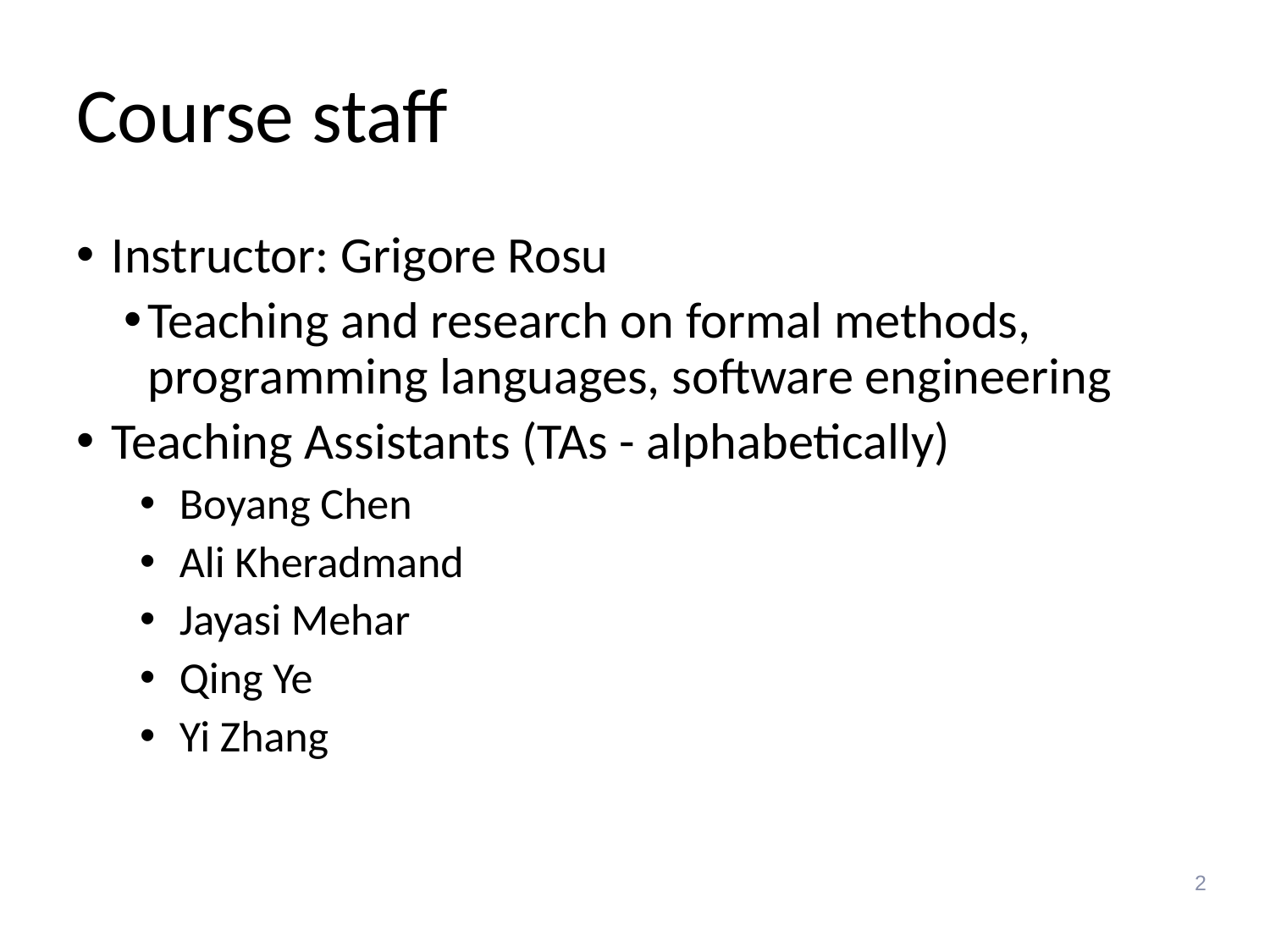

# Course staff
 Instructor: Grigore Rosu
Teaching and research on formal methods, programming languages, software engineering
 Teaching Assistants (TAs - alphabetically)
Boyang Chen
Ali Kheradmand
Jayasi Mehar
Qing Ye
Yi Zhang
2